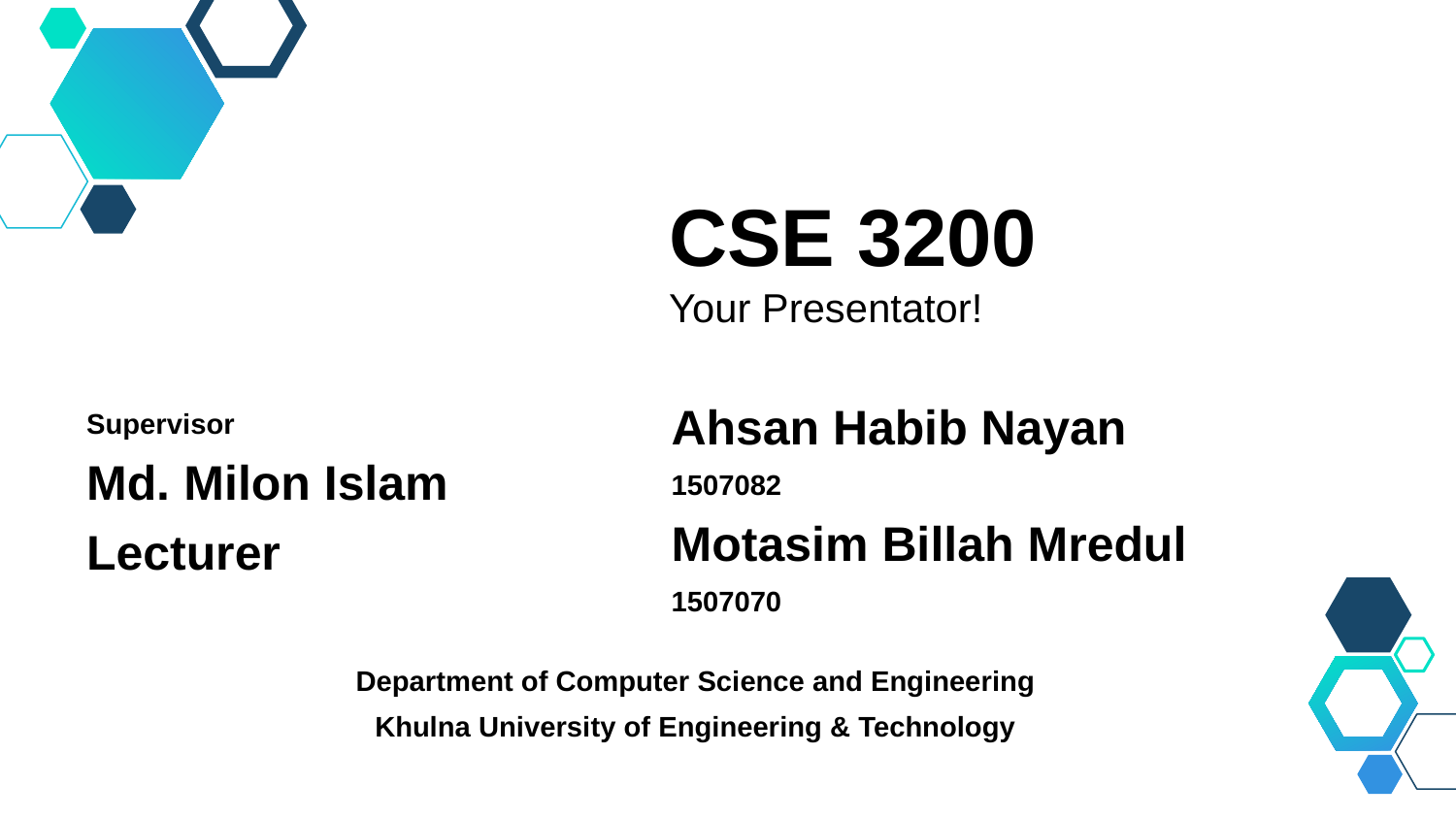

CSE 3200
Your Presentator!
Ahsan Habib Nayan
1507082
Motasim Billah Mredul
1507070

Supervisor
Md. Milon Islam
Lecturer

Department of Computer Science and Engineering
Khulna University of Engineering & Technology

2